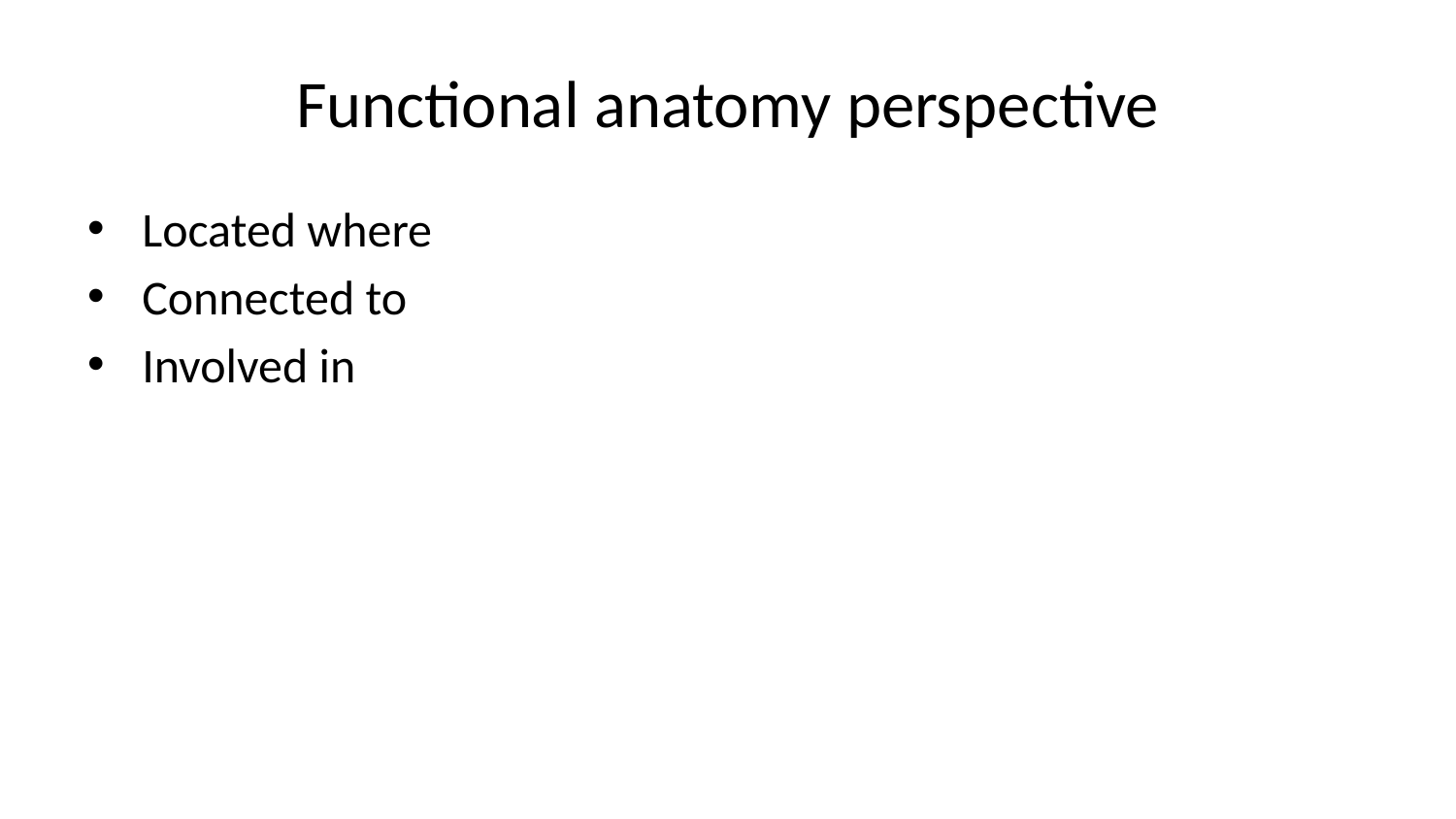

# Functional anatomy perspective
Located where
Connected to
Involved in